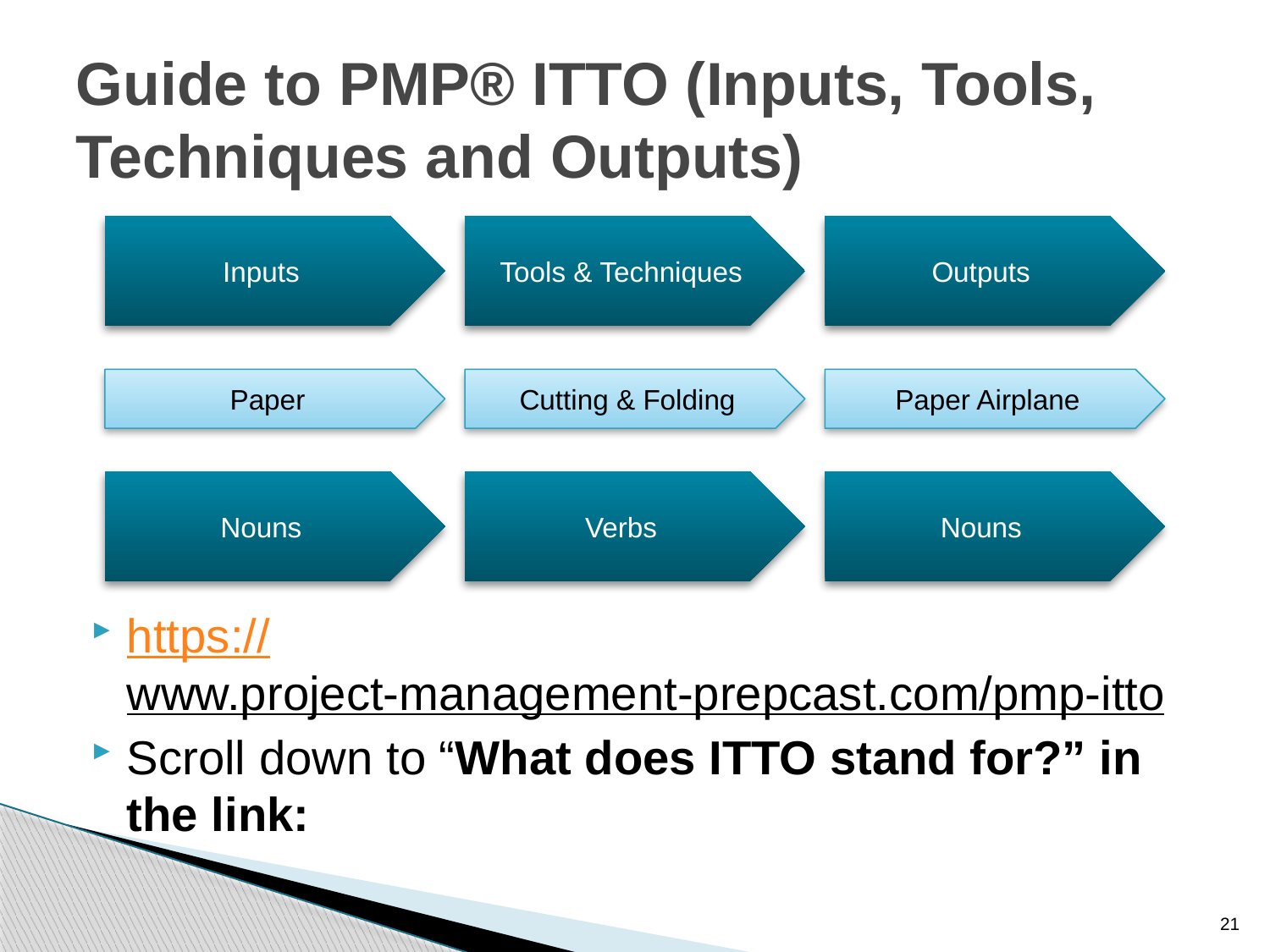

# Guide to PMP® ITTO (Inputs, Tools, Techniques and Outputs)
Inputs
Tools & Techniques
Outputs
Paper
Cutting & Folding
Paper Airplane
Nouns
Verbs
Nouns
https://www.project-management-prepcast.com/pmp-itto
Scroll down to “What does ITTO stand for?” in the link:
21